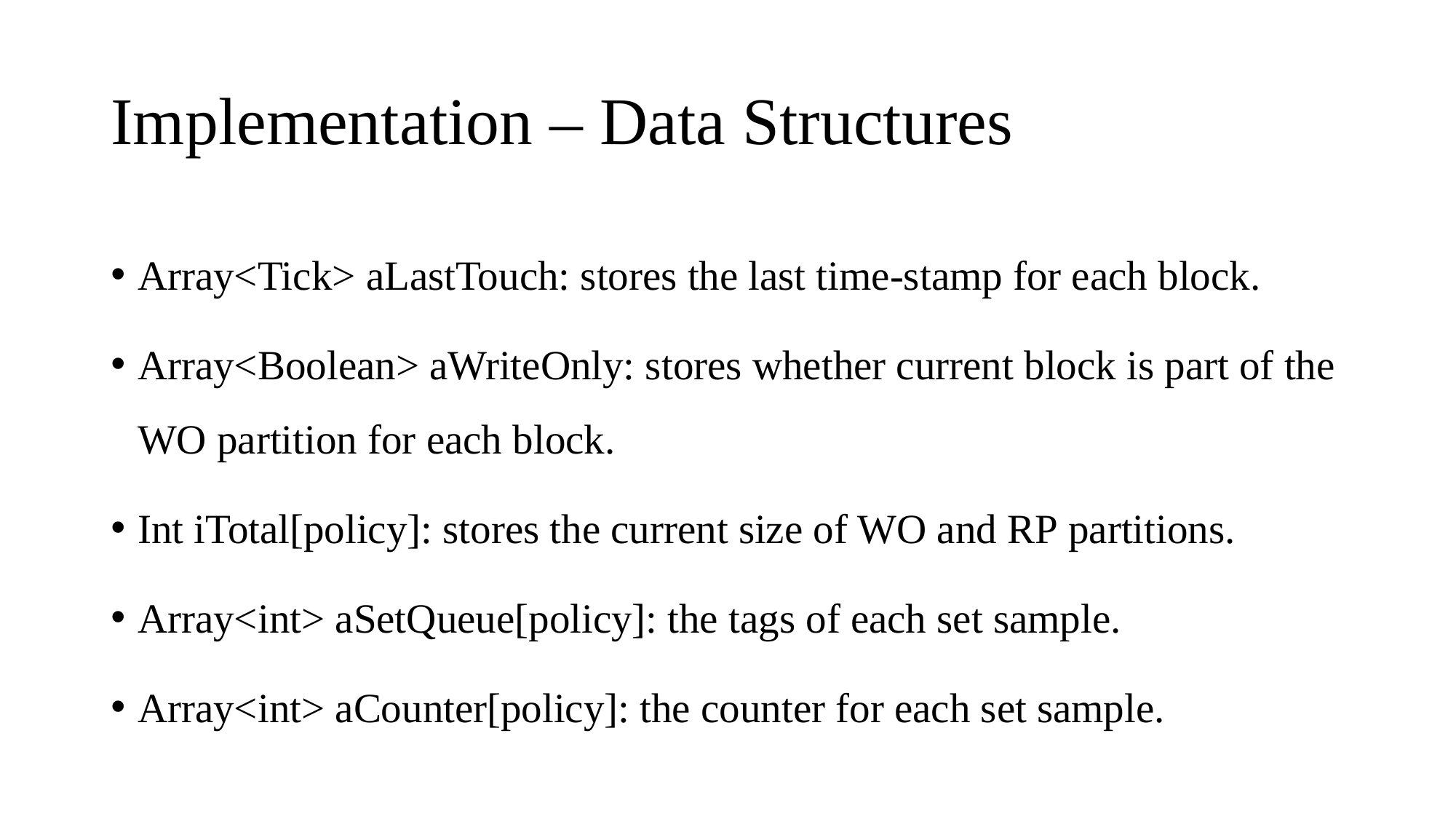

# Implementation – Data Structures
Array<Tick> aLastTouch: stores the last time-stamp for each block.
Array<Boolean> aWriteOnly: stores whether current block is part of the WO partition for each block.
Int iTotal[policy]: stores the current size of WO and RP partitions.
Array<int> aSetQueue[policy]: the tags of each set sample.
Array<int> aCounter[policy]: the counter for each set sample.